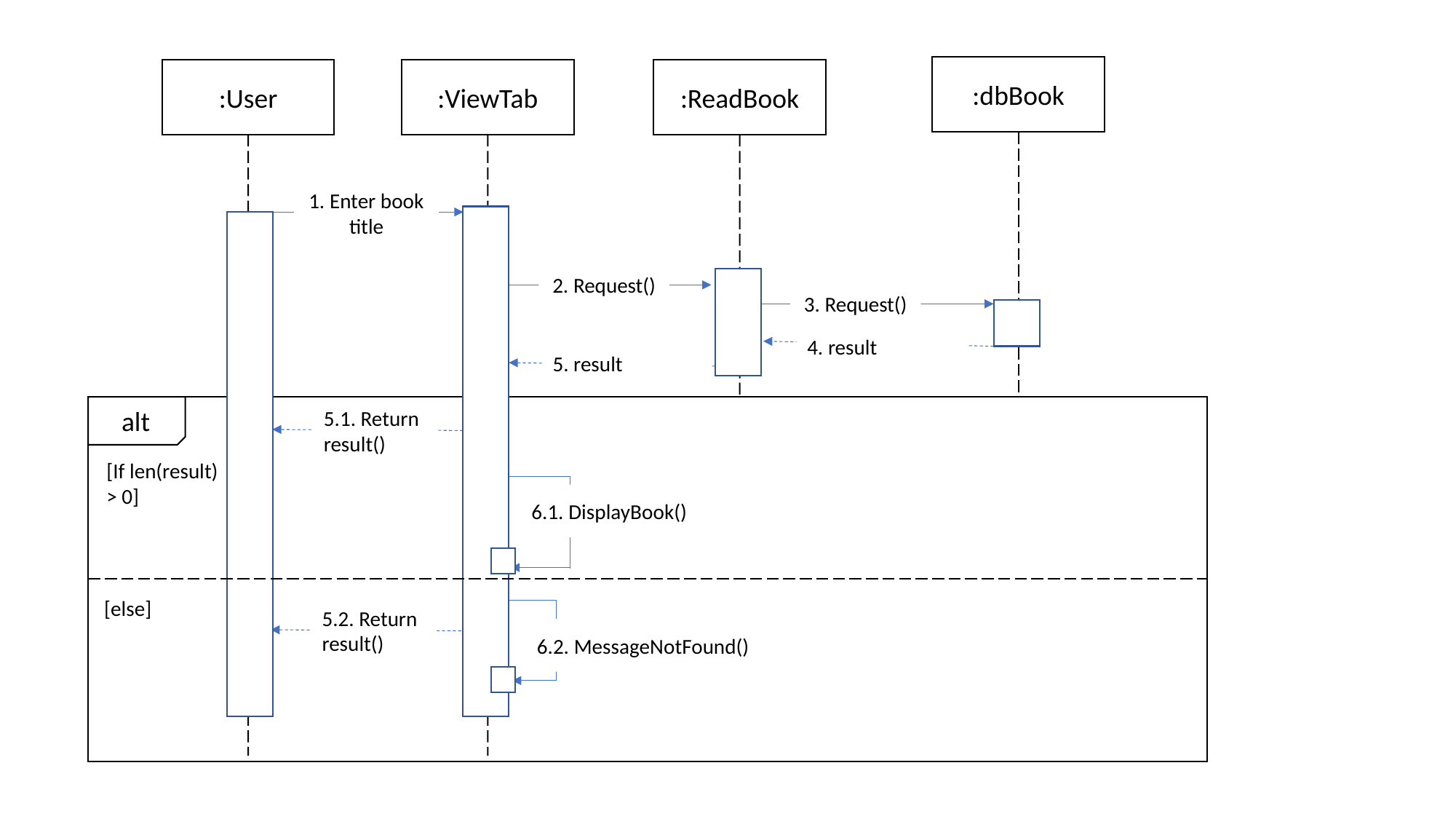

:dbBook
:User
:ViewTab
:ReadBook
1. Enter book title

2. Request()

3. Request()

4. result
5. result

alt
5.1. Return result()
[If len(result) > 0]
6.1. DisplayBook()

[else]
5.2. Return result()
6.2. MessageNotFound()